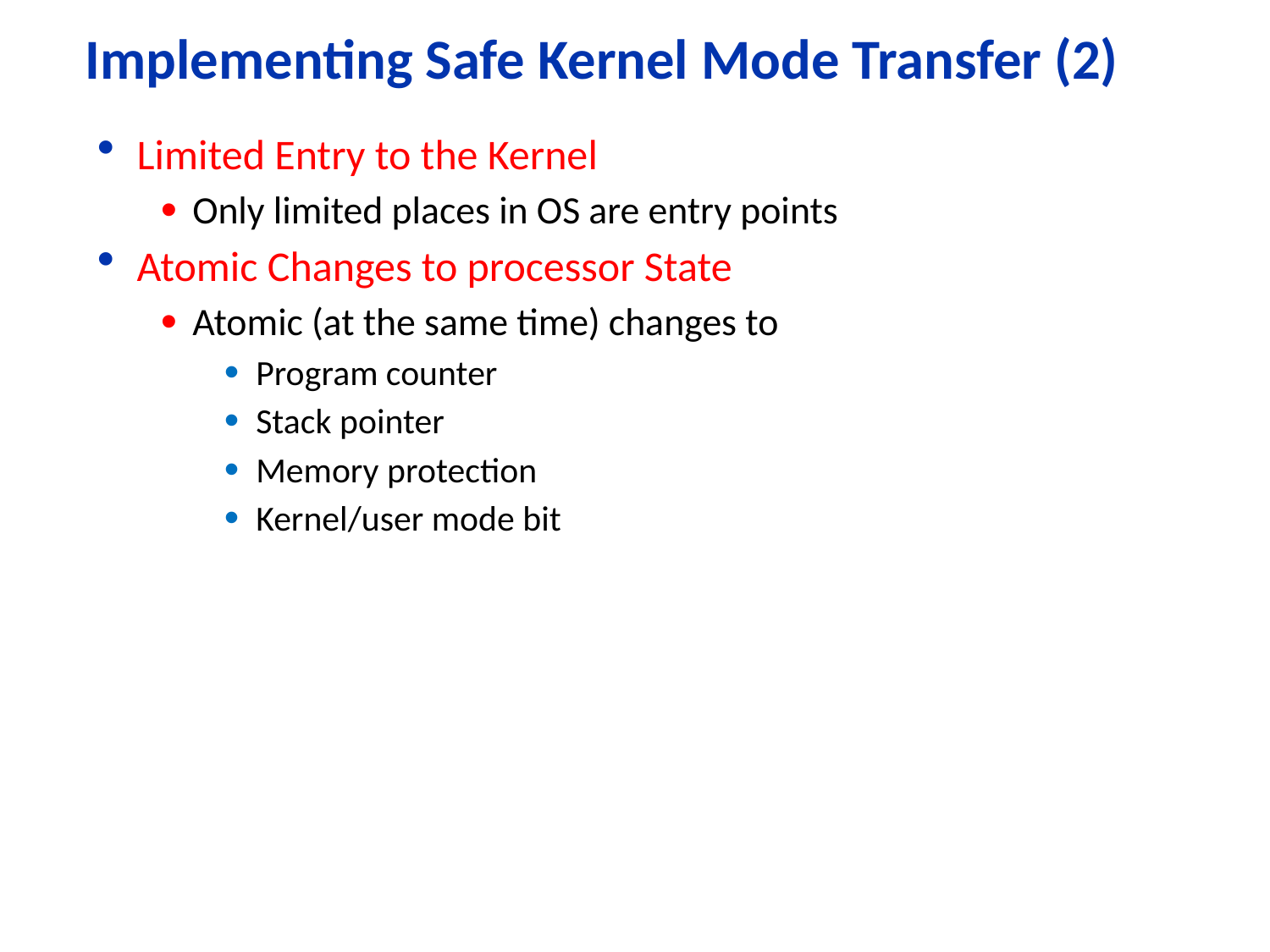

# Implementing Safe Kernel Mode Transfer (2)
Limited Entry to the Kernel
Only limited places in OS are entry points
Atomic Changes to processor State
Atomic (at the same time) changes to
Program counter
Stack pointer
Memory protection
Kernel/user mode bit